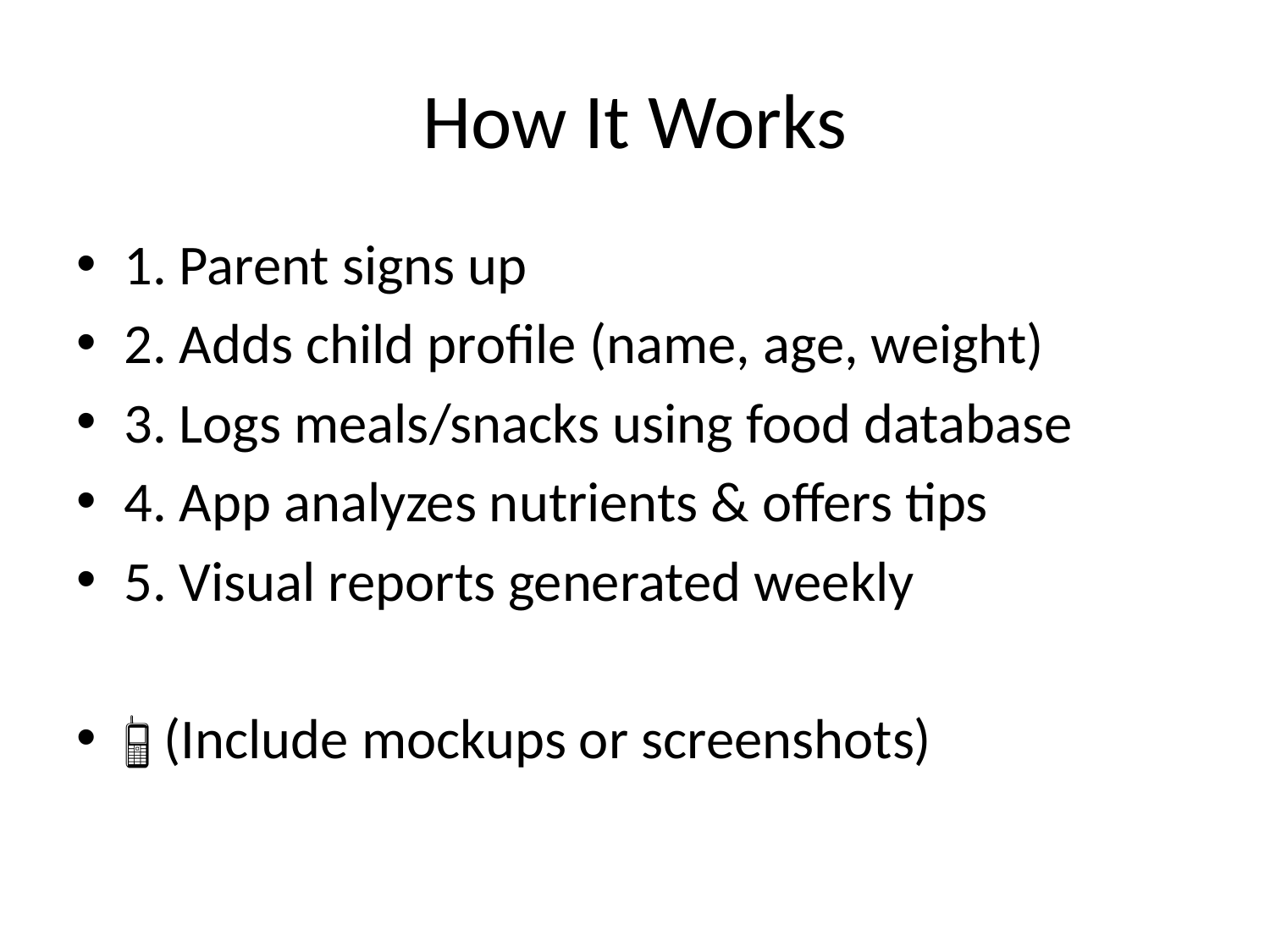

# How It Works
1. Parent signs up
2. Adds child profile (name, age, weight)
3. Logs meals/snacks using food database
4. App analyzes nutrients & offers tips
5. Visual reports generated weekly

📱 (Include mockups or screenshots)